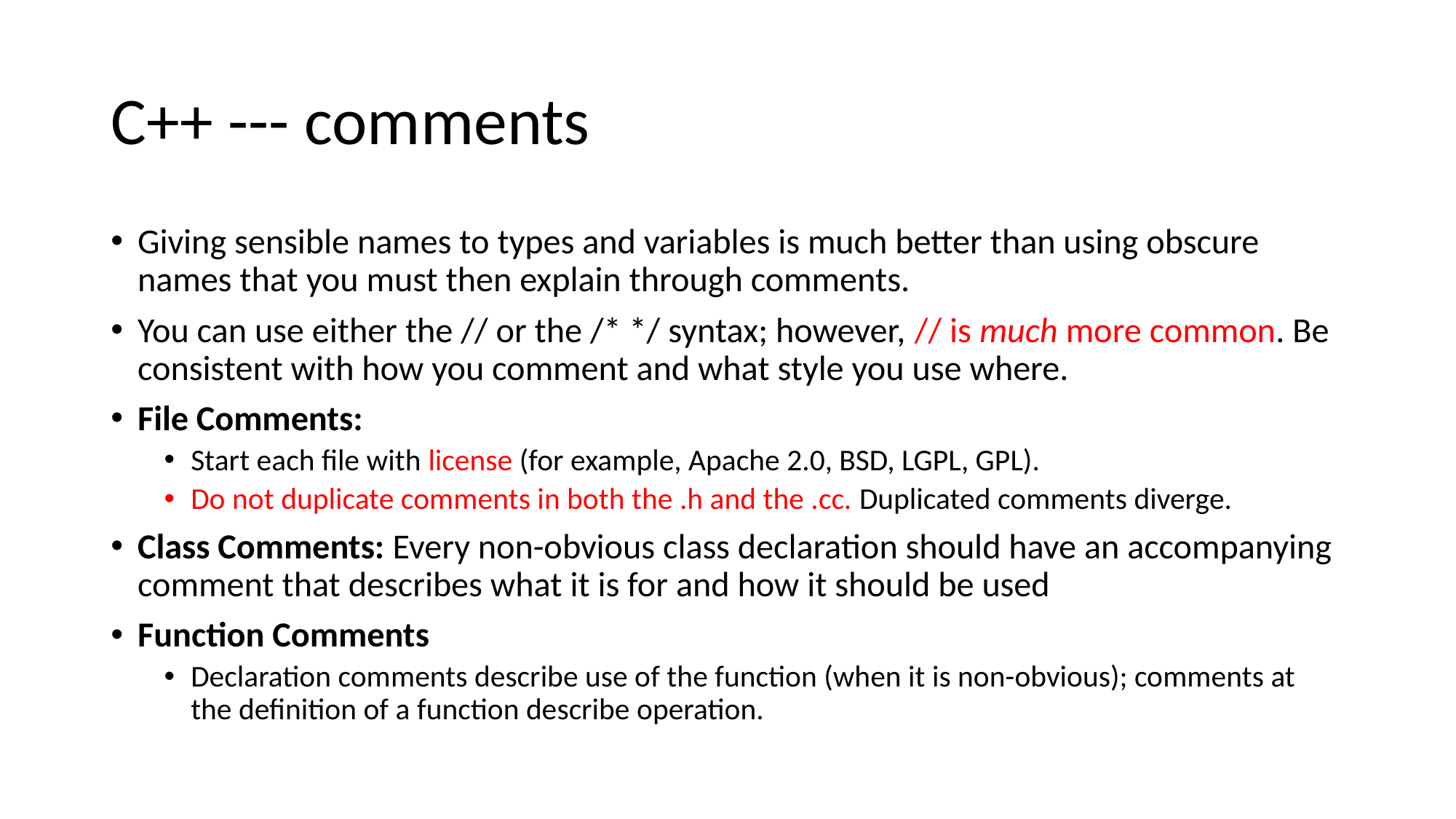

# C++ --- comments
Giving sensible names to types and variables is much better than using obscure names that you must then explain through comments.
You can use either the // or the /* */ syntax; however, // is much more common. Be consistent with how you comment and what style you use where.
File Comments:
Start each file with license (for example, Apache 2.0, BSD, LGPL, GPL).
Do not duplicate comments in both the .h and the .cc. Duplicated comments diverge.
Class Comments: Every non-obvious class declaration should have an accompanying comment that describes what it is for and how it should be used
Function Comments
Declaration comments describe use of the function (when it is non-obvious); comments at the definition of a function describe operation.